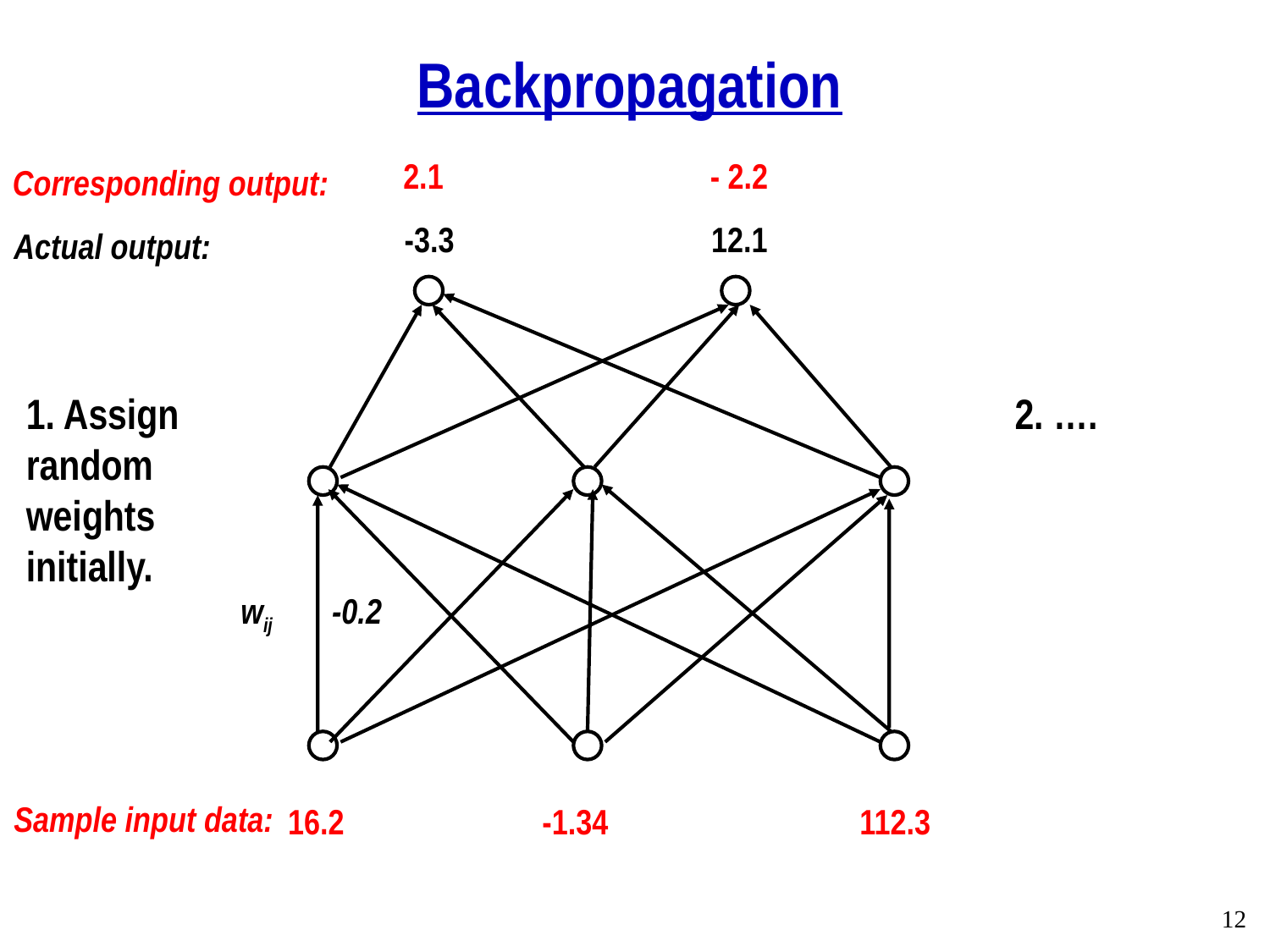

# Backpropagation
2.1
- 2.2
Corresponding output:
-3.3
12.1
Actual output:

1. Assign random weights initially.
2. ….

wij
-0.2

Sample input data:
16.2
-1.34
112.3